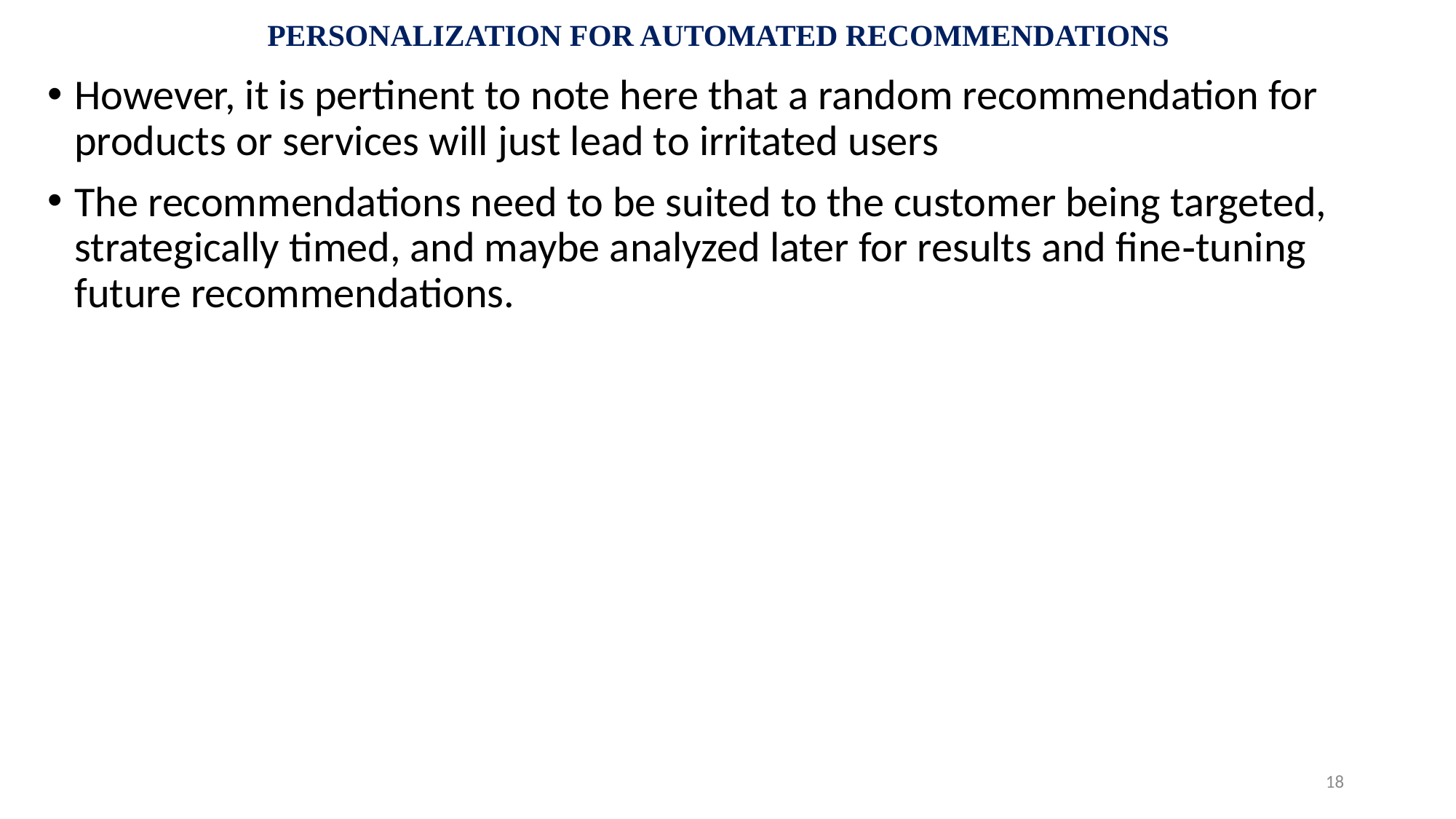

# PERSONALIZATION FOR AUTOMATED RECOMMENDATIONS
However, it is pertinent to note here that a random recommendation for products or services will just lead to irritated users
The recommendations need to be suited to the customer being targeted, strategically timed, and maybe analyzed later for results and fine‐tuning future recommendations.
18